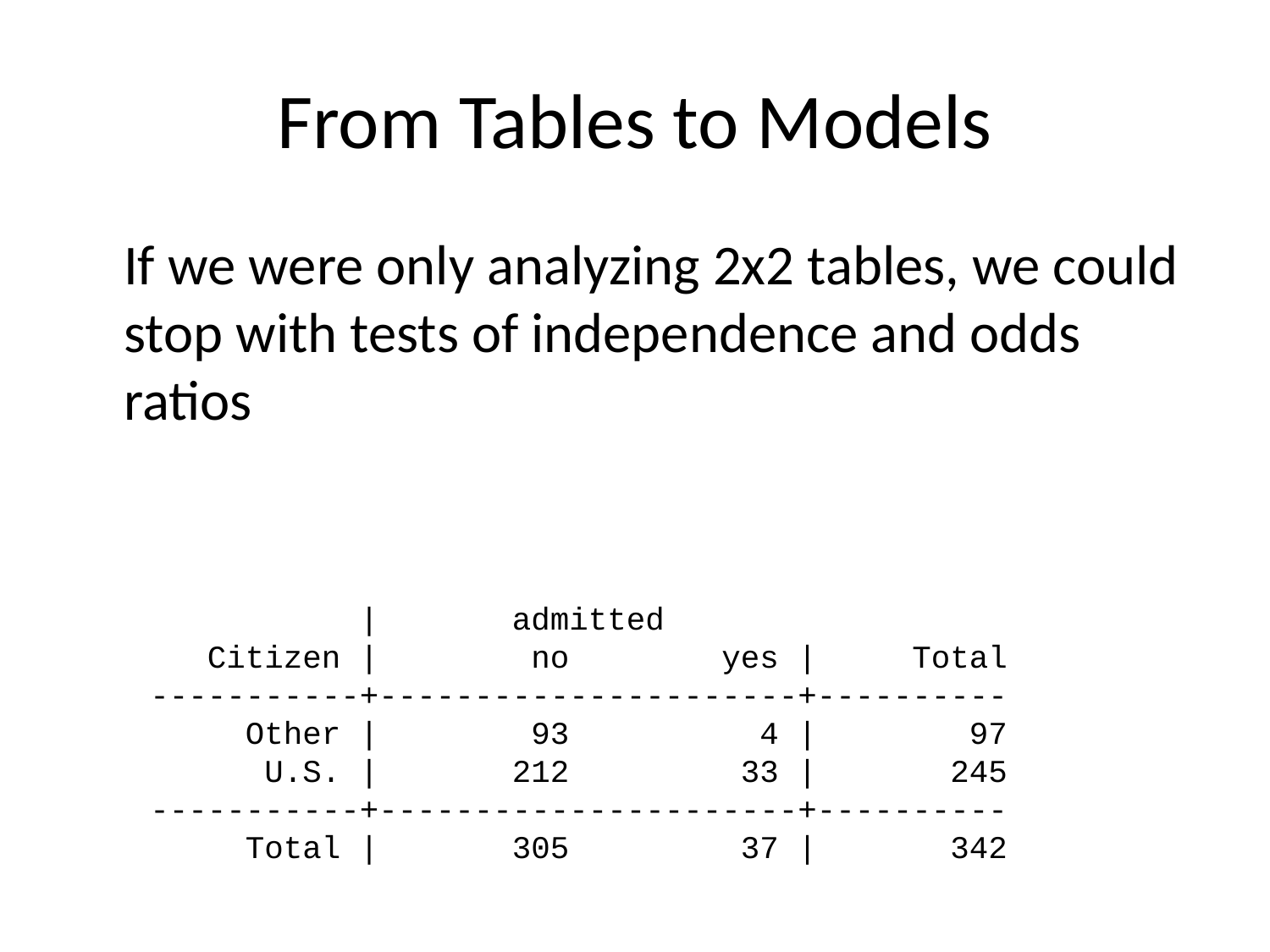

# From Tables to Models
	If we were only analyzing 2x2 tables, we could stop with tests of independence and odds ratios
           |       admitted
   Citizen |        no        yes |     Total
-----------+----------------------+----------
     Other |        93          4 |        97
      U.S. |       212         33 |       245
-----------+----------------------+----------
     Total |       305         37 |       342